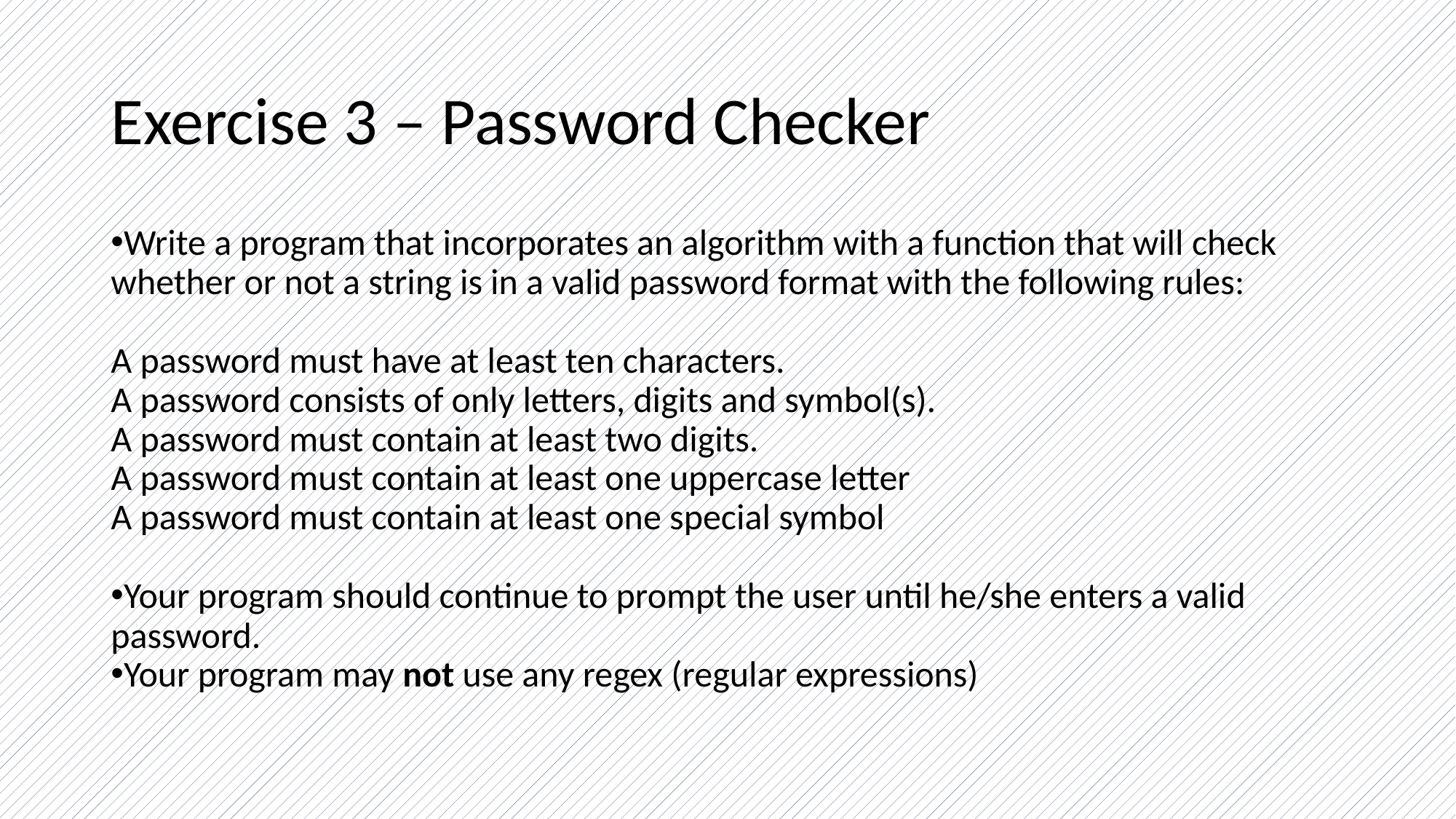

# Exercise 3 – Password Checker
Write a program that incorporates an algorithm with a function that will check whether or not a string is in a valid password format with the following rules:

A password must have at least ten characters.
A password consists of only letters, digits and symbol(s).
A password must contain at least two digits.
A password must contain at least one uppercase letter
A password must contain at least one special symbol

Your program should continue to prompt the user until he/she enters a valid password.
Your program may not use any regex (regular expressions)